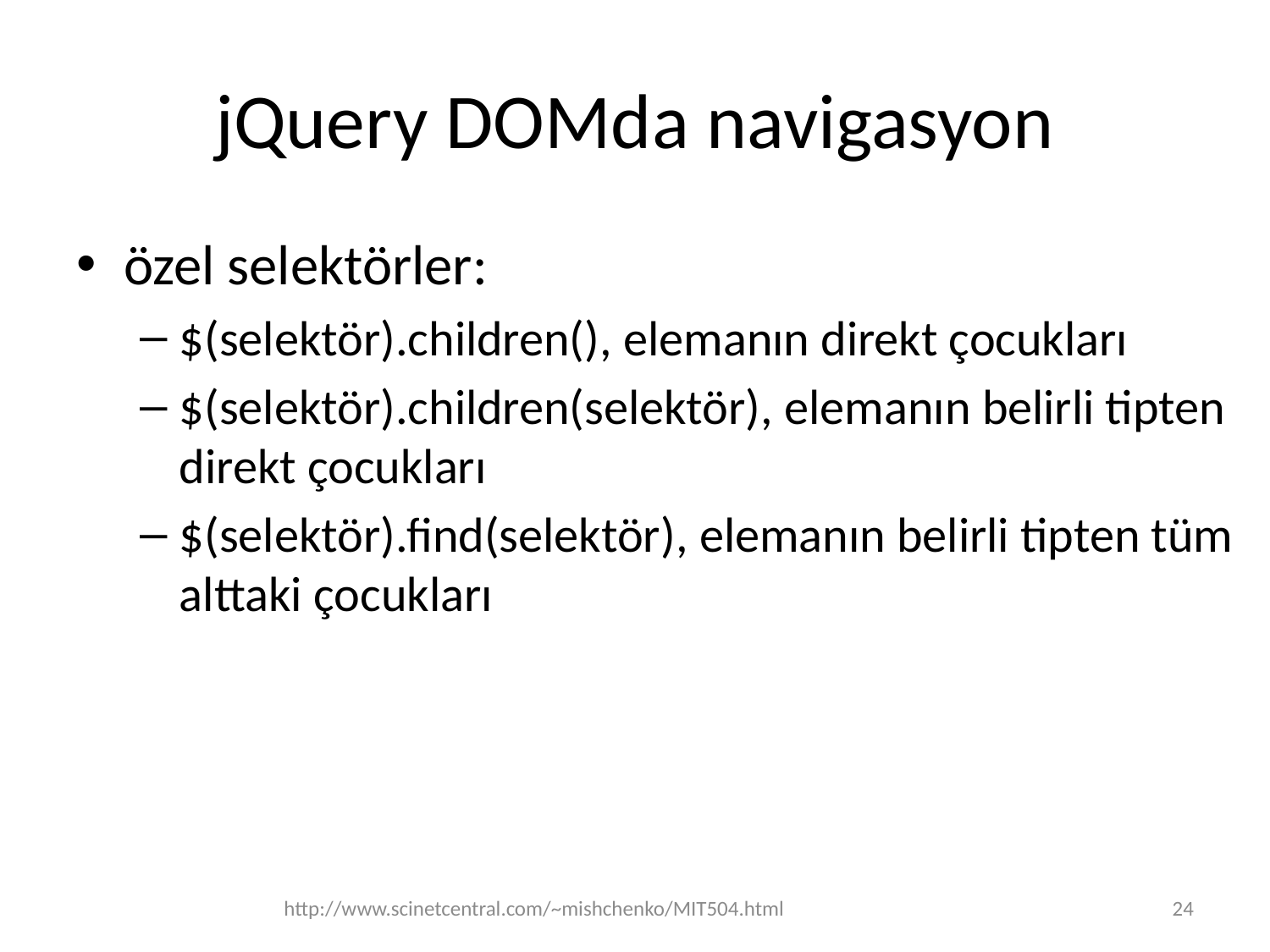

# jQuery DOMda navigasyon
özel selektörler:
$(selektör).children(), elemanın direkt çocukları
$(selektör).children(selektör), elemanın belirli tipten direkt çocukları
$(selektör).find(selektör), elemanın belirli tipten tüm alttaki çocukları

http://www.scinetcentral.com/~mishchenko/MIT504.html
24